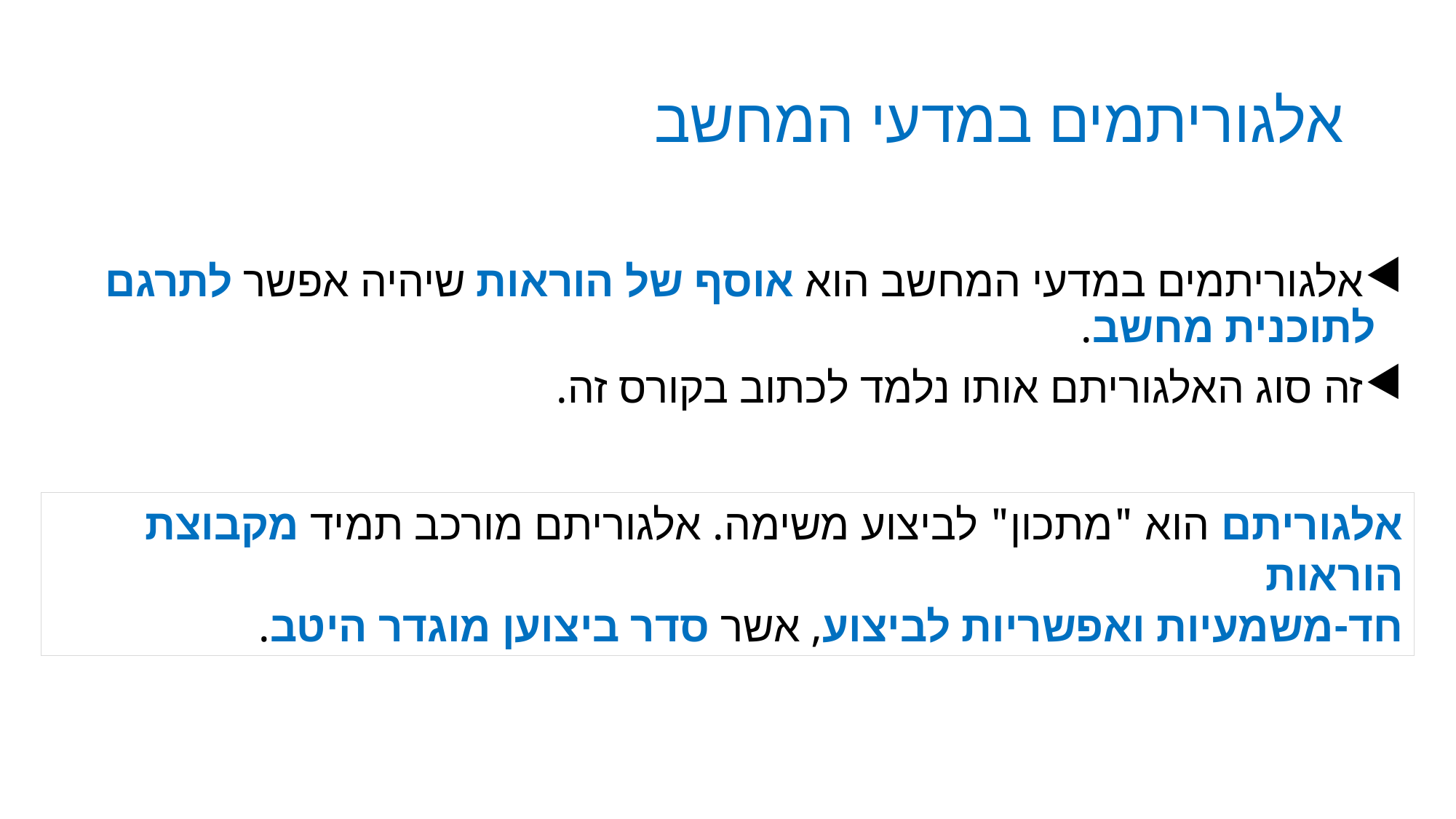

# אלגוריתמים במדעי המחשב
אלגוריתמים במדעי המחשב הוא אוסף של הוראות שיהיה אפשר לתרגם לתוכנית מחשב.
זה סוג האלגוריתם אותו נלמד לכתוב בקורס זה.

אלגוריתם הוא "מתכון" לביצוע משימה. אלגוריתם מורכב תמיד מקבוצת הוראות
חד-משמעיות ואפשריות לביצוע, אשר סדר ביצוען מוגדר היטב.